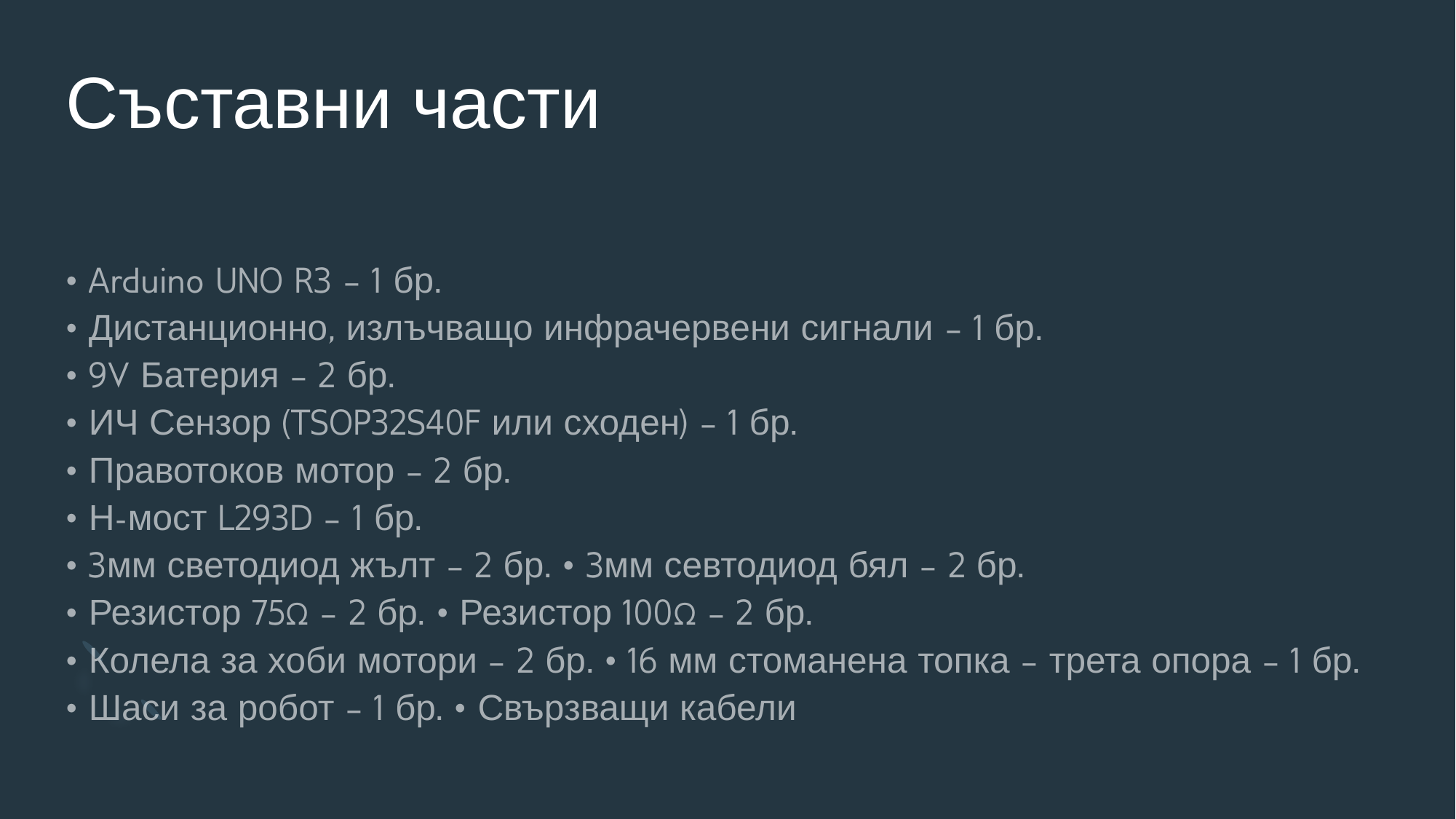

# Съставни части
• Arduino UNO R3 – 1 бр.
• Дистанционно, излъчващо инфрачервени сигнали – 1 бр.
• 9V Батерия – 2 бр.
• ИЧ Сензор (TSOP32S40F или сходен) – 1 бр.
• Правотоков мотор – 2 бр.
• Н-мост L293D – 1 бр.
• 3мм светодиод жълт – 2 бр. • 3мм севтодиод бял – 2 бр.
• Резистор 75Ω – 2 бр. • Резистор 100Ω – 2 бр.
• Колела за хоби мотори – 2 бр. • 16 мм стоманена топка – трета опора – 1 бр.
• Шаси за робот – 1 бр. • Свързващи кабели